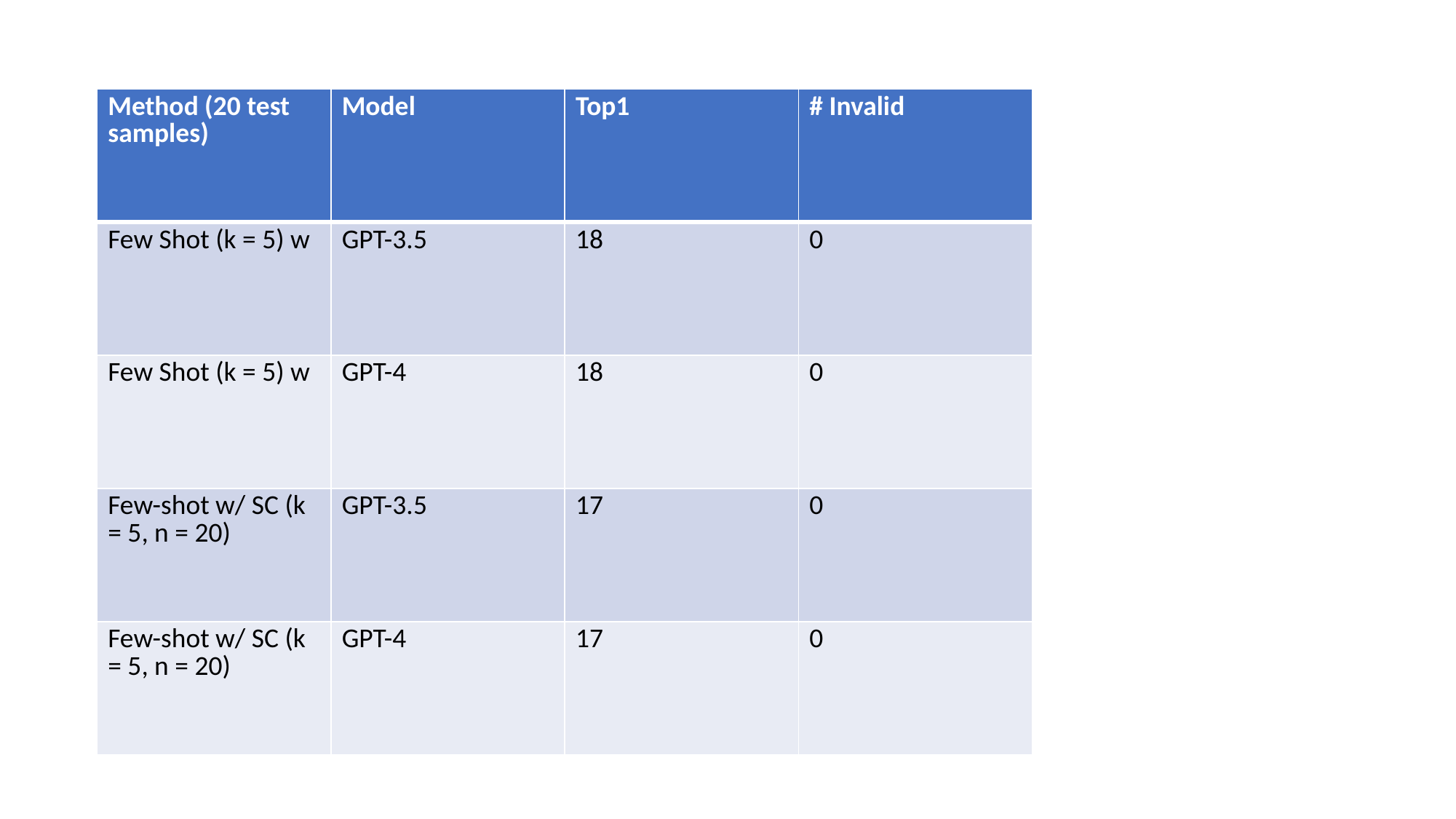

| Method (20 test samples) | Model | Top1 | # Invalid |
| --- | --- | --- | --- |
| Few Shot (k = 5) w | GPT-3.5 | 18 | 0 |
| Few Shot (k = 5) w | GPT-4 | 18 | 0 |
| Few-shot w/ SC (k = 5, n = 20) | GPT-3.5 | 17 | 0 |
| Few-shot w/ SC (k = 5, n = 20) | GPT-4 | 17 | 0 |